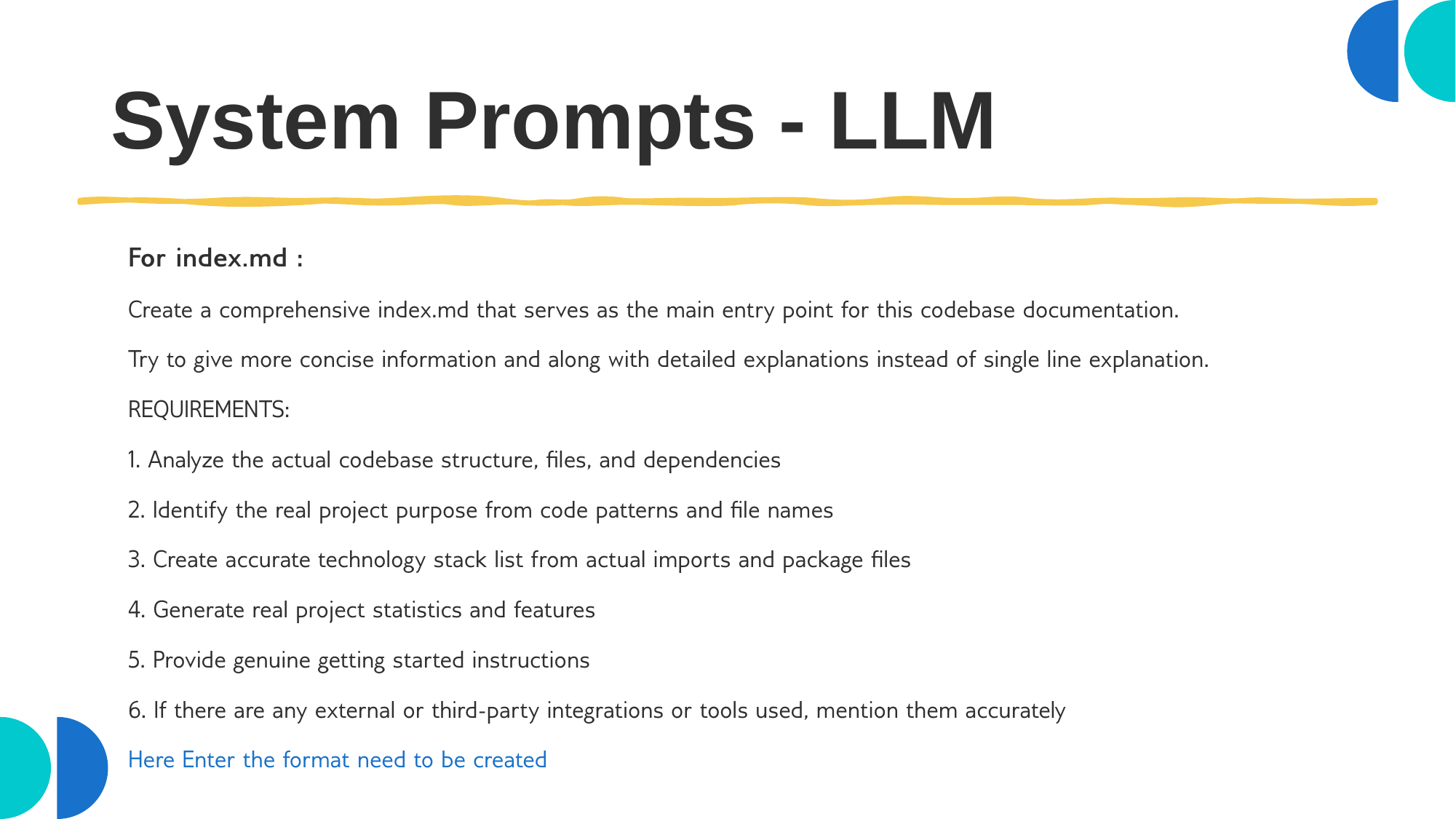

# System Prompts - LLM

For index.md :
Create a comprehensive index.md that serves as the main entry point for this codebase documentation.
Try to give more concise information and along with detailed explanations instead of single line explanation.
REQUIREMENTS:
1. Analyze the actual codebase structure, files, and dependencies
2. Identify the real project purpose from code patterns and file names
3. Create accurate technology stack list from actual imports and package files
4. Generate real project statistics and features
5. Provide genuine getting started instructions
6. If there are any external or third-party integrations or tools used, mention them accurately
Here Enter the format need to be created